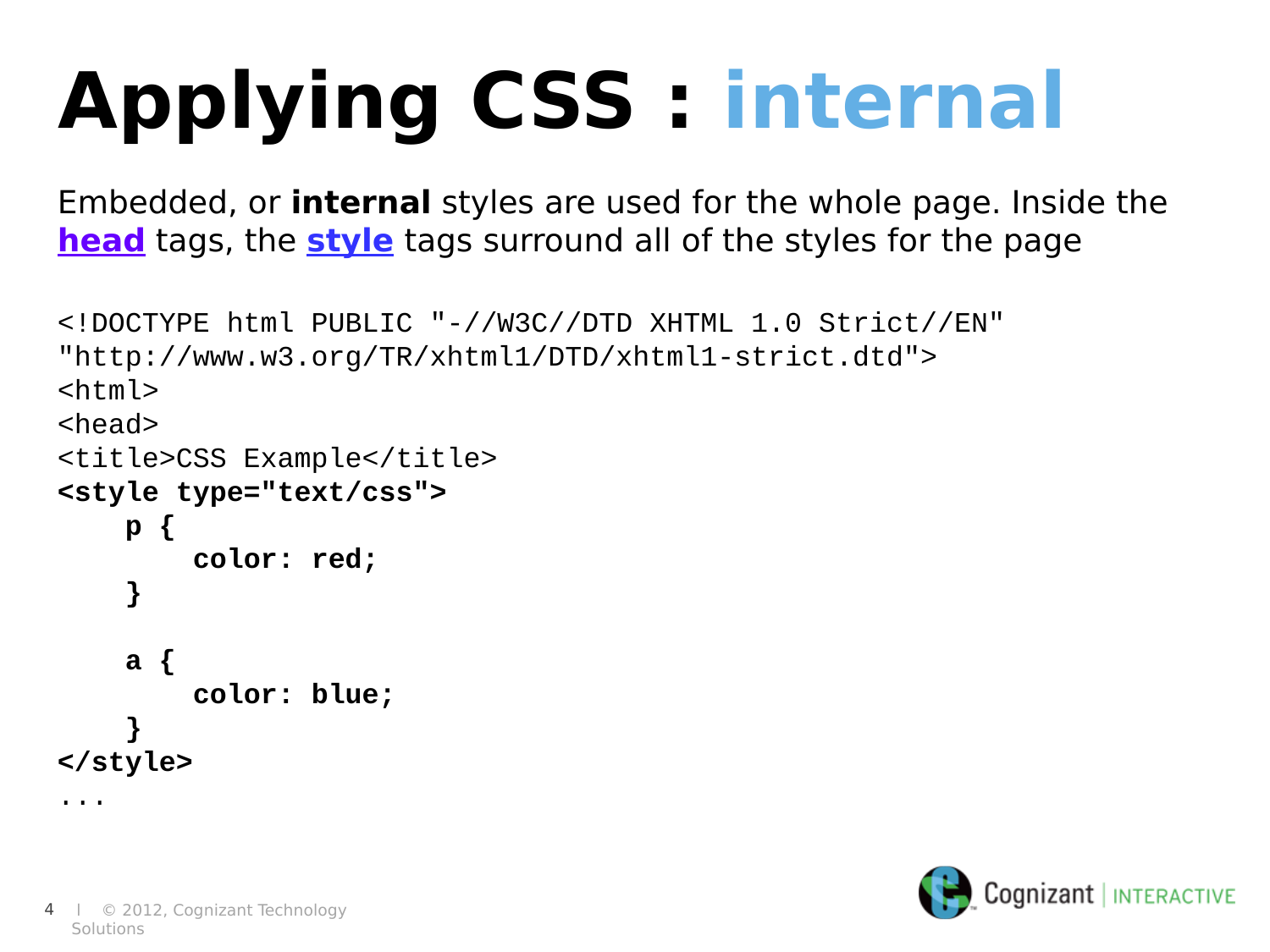

Applying CSS : internal
Embedded, or internal styles are used for the whole page. Inside the head tags, the style tags surround all of the styles for the page
<!DOCTYPE html PUBLIC "-//W3C//DTD XHTML 1.0 Strict//EN"
"http://www.w3.org/TR/xhtml1/DTD/xhtml1-strict.dtd">
<html>
<head>
<title>CSS Example</title>
<style type="text/css">
    p {
        color: red;
    }
    a {
        color: blue;
    }
</style>
...